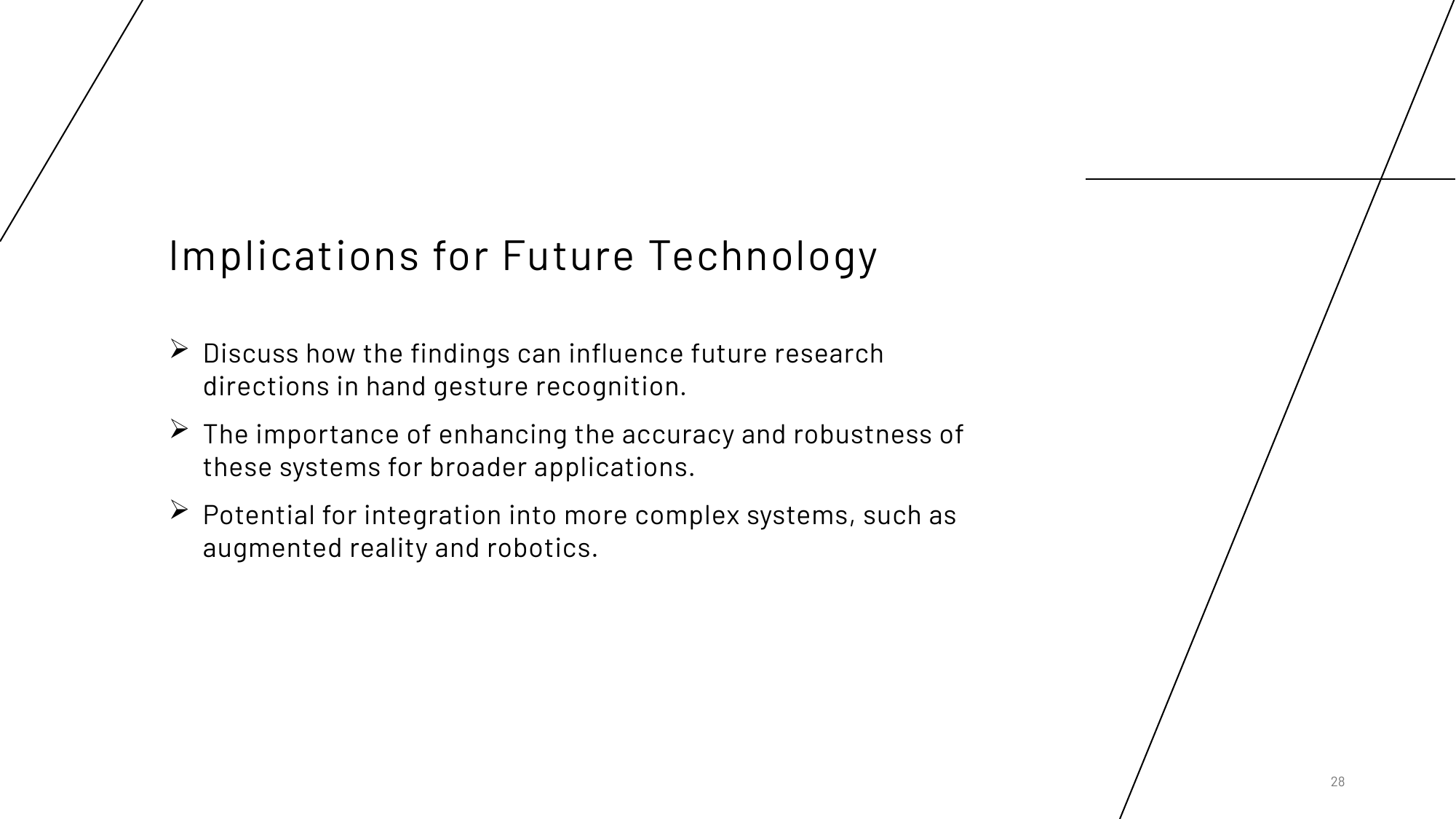

# Implications for Future Technology
Discuss how the findings can influence future research directions in hand gesture recognition.
The importance of enhancing the accuracy and robustness of these systems for broader applications.
Potential for integration into more complex systems, such as augmented reality and robotics.
28